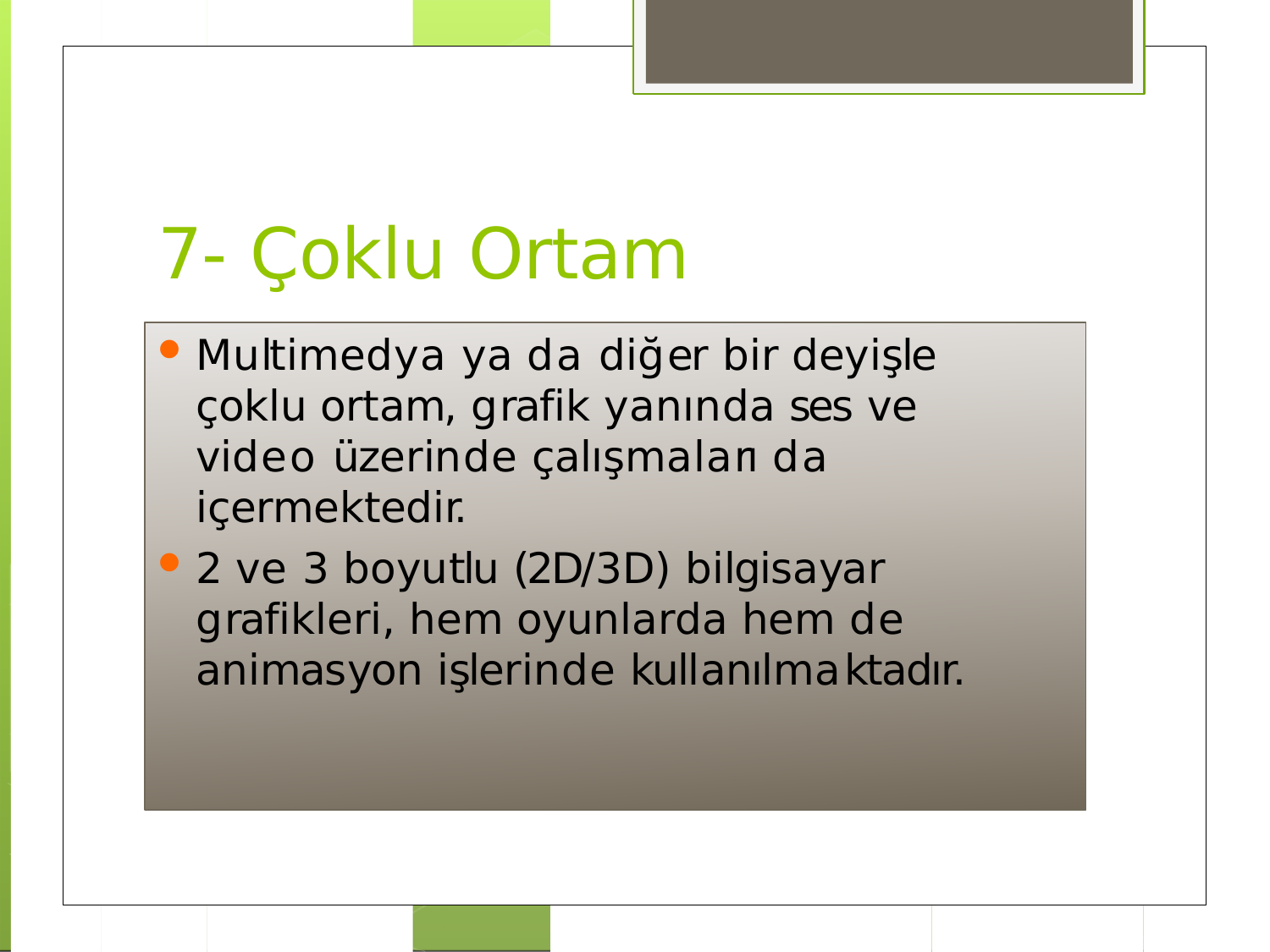

# 7- Çoklu Ortam

Multimedya ya da diğer bir deyişle çoklu ortam, grafik yanında ses ve video üzerinde çalışmaları da içermektedir.
2 ve 3 boyutlu (2D/3D) bilgisayar grafikleri, hem oyunlarda hem de animasyon işlerinde kullanılmaktadır.